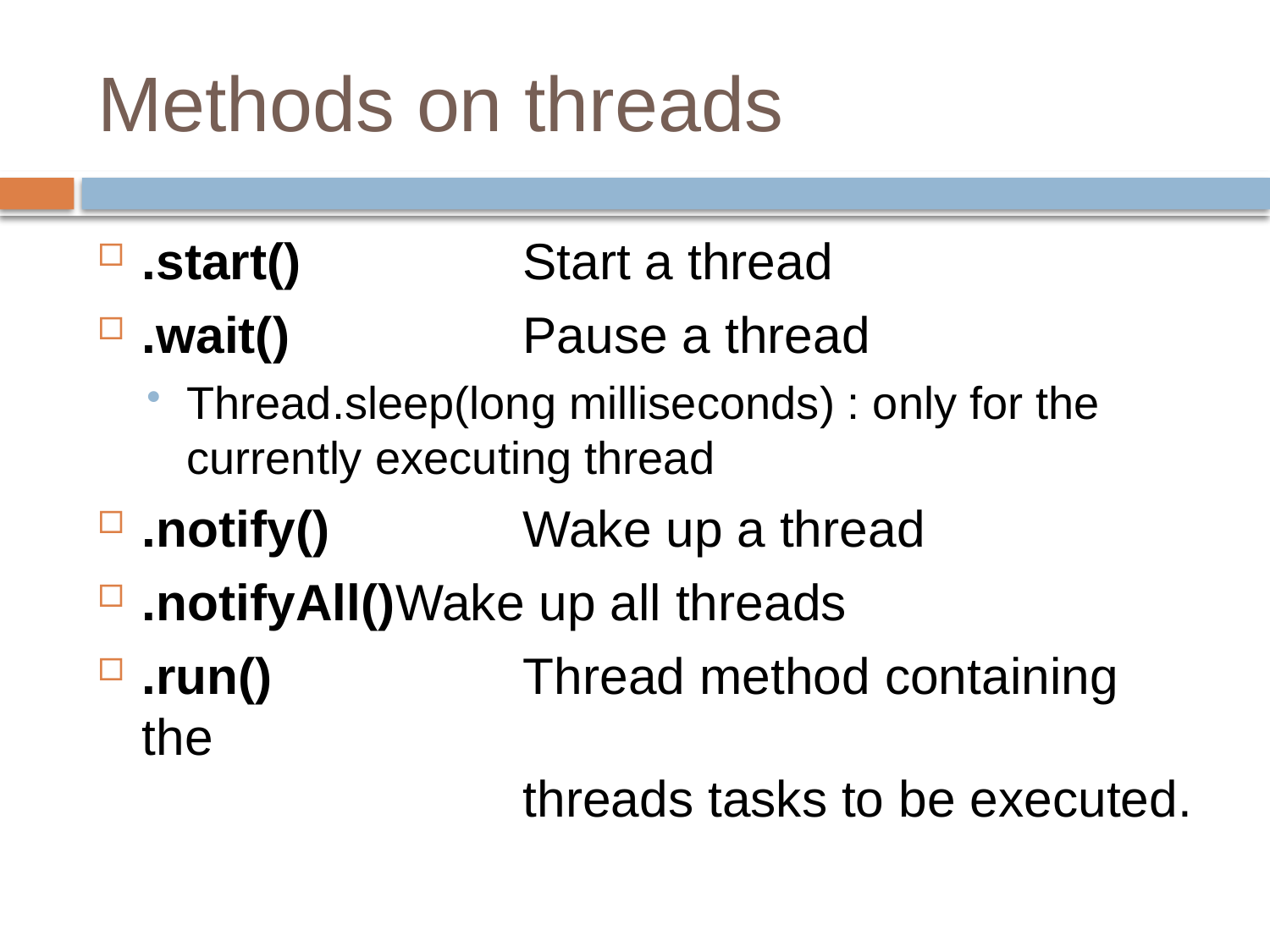

# Methods on threads
.start()		Start a thread
.wait()		Pause a thread
Thread.sleep(long milliseconds) : only for the currently executing thread
.notify()		Wake up a thread
.notifyAll()	Wake up all threads
.run()		Thread method containing the
			threads tasks to be executed.